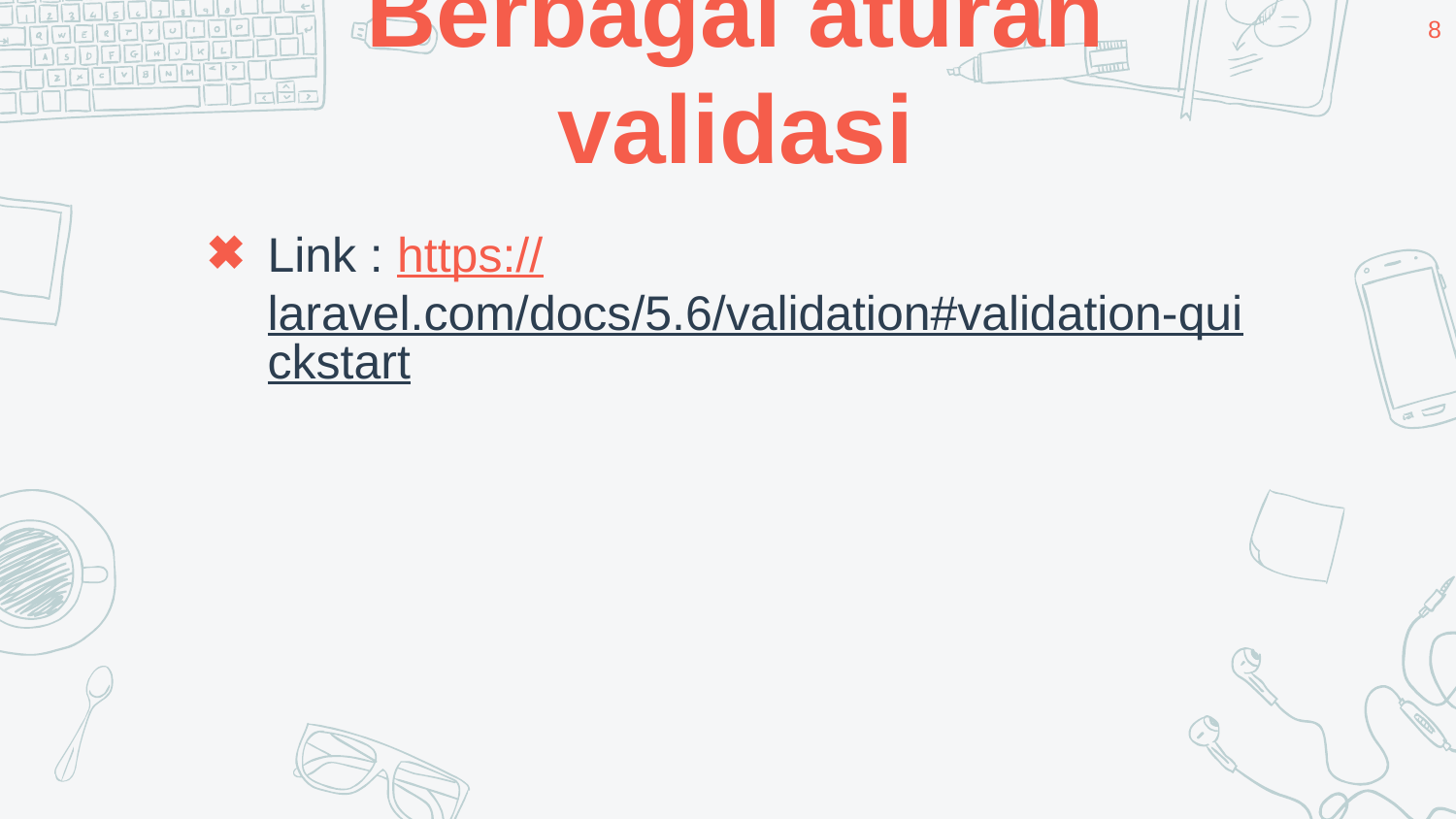

8
Berbagai aturan validasi
Link : https://laravel.com/docs/5.6/validation#validation-quickstart